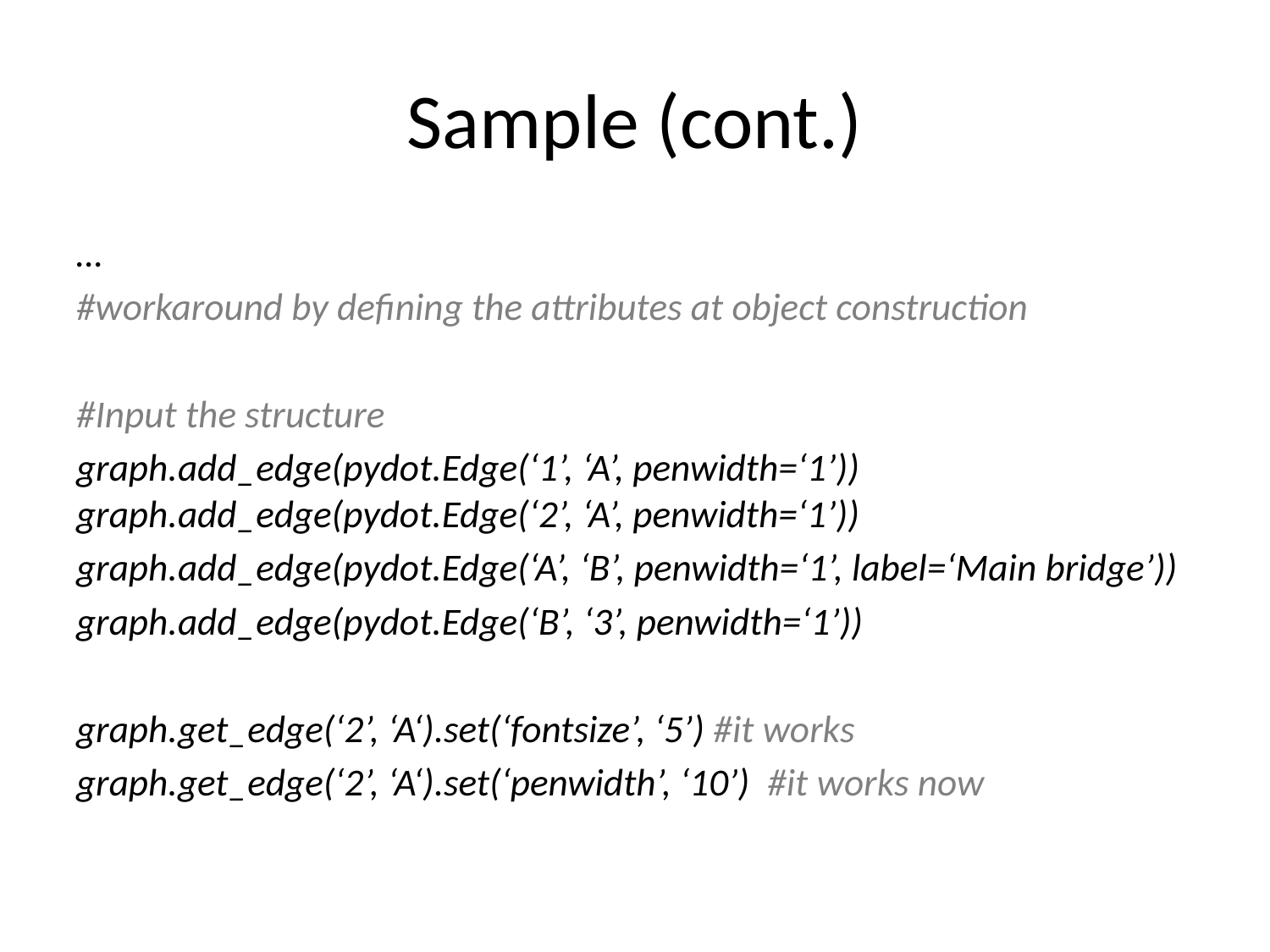

# Sample (cont.)
…
#workaround by defining the attributes at object construction

#Input the structure
graph.add_edge(pydot.Edge(‘1’, ‘A’, penwidth=‘1’)) graph.add_edge(pydot.Edge(‘2’, ‘A’, penwidth=‘1’))
graph.add_edge(pydot.Edge(‘A’, ‘B’, penwidth=‘1’, label=‘Main bridge’))
graph.add_edge(pydot.Edge(‘B’, ‘3’, penwidth=‘1’))

graph.get_edge(‘2’, ‘A‘).set(‘fontsize’, ‘5’) #it works
graph.get_edge(‘2’, ‘A‘).set(‘penwidth’, ‘10’)  #it works now